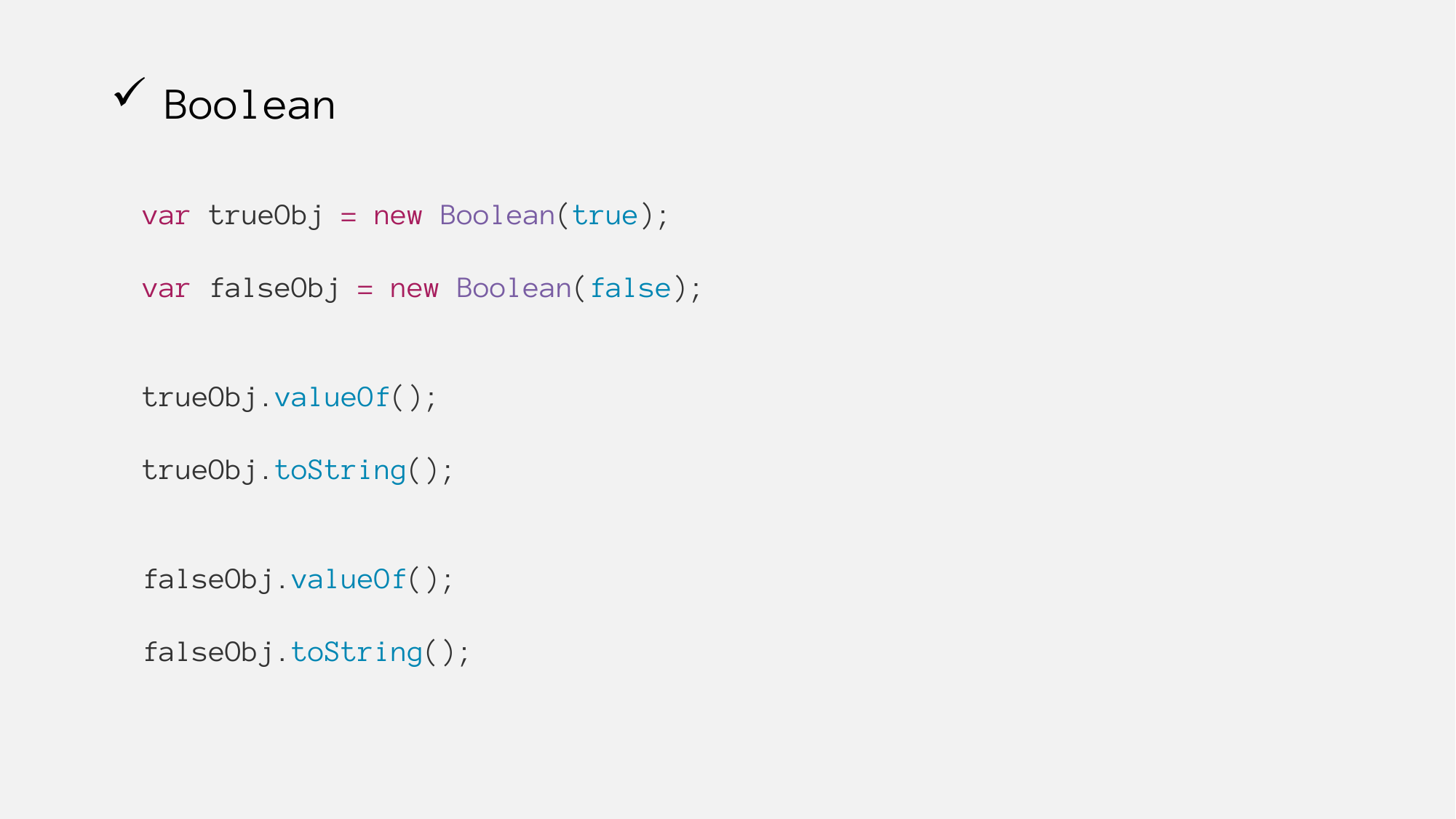

# Boolean
var trueObj = new Boolean(true);

var falseObj = new Boolean(false);

trueObj.valueOf();

trueObj.toString();

falseObj.valueOf();

falseObj.toString();